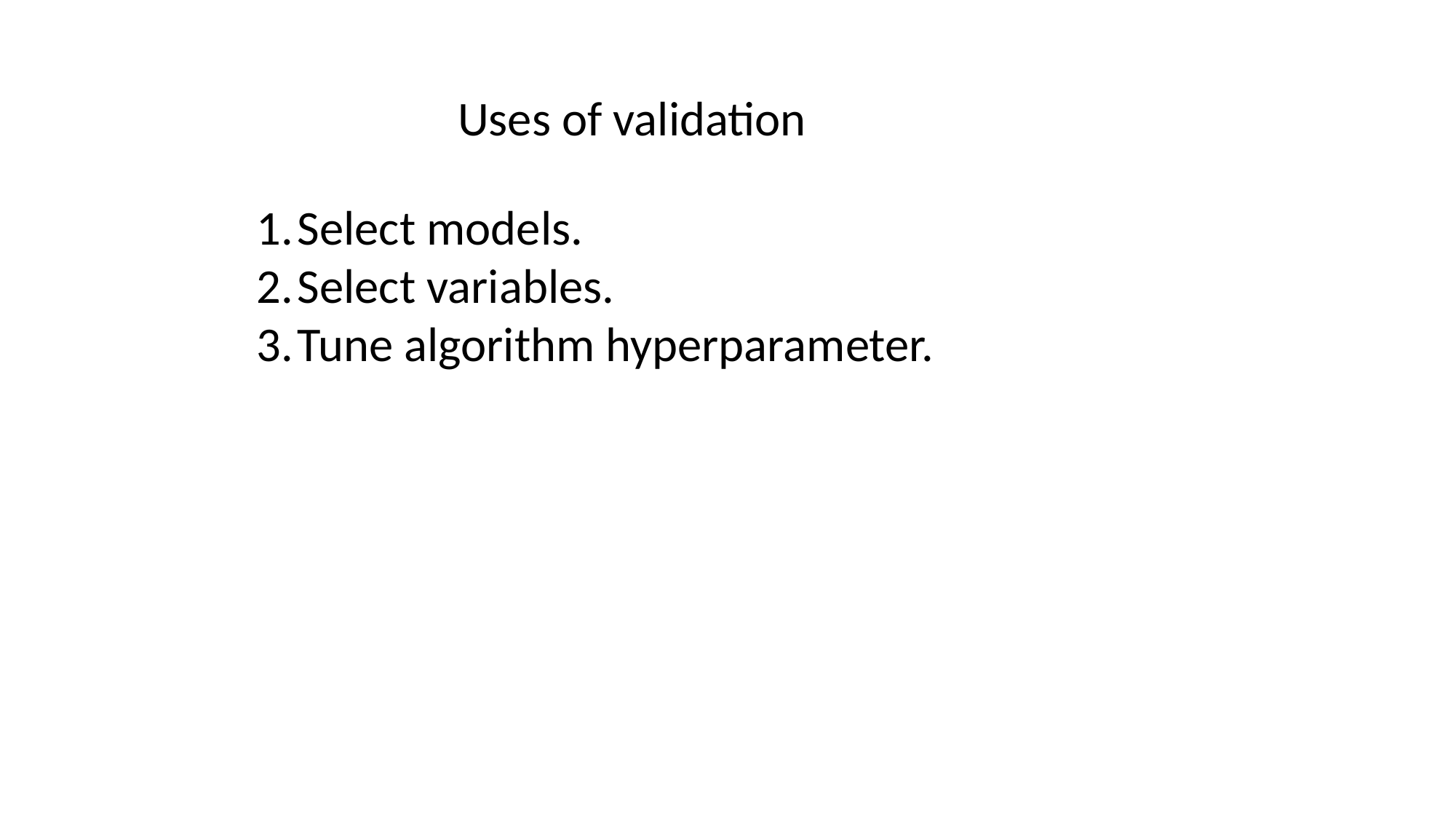

Uses of validation
Select models.
Select variables.
Tune algorithm hyperparameter.